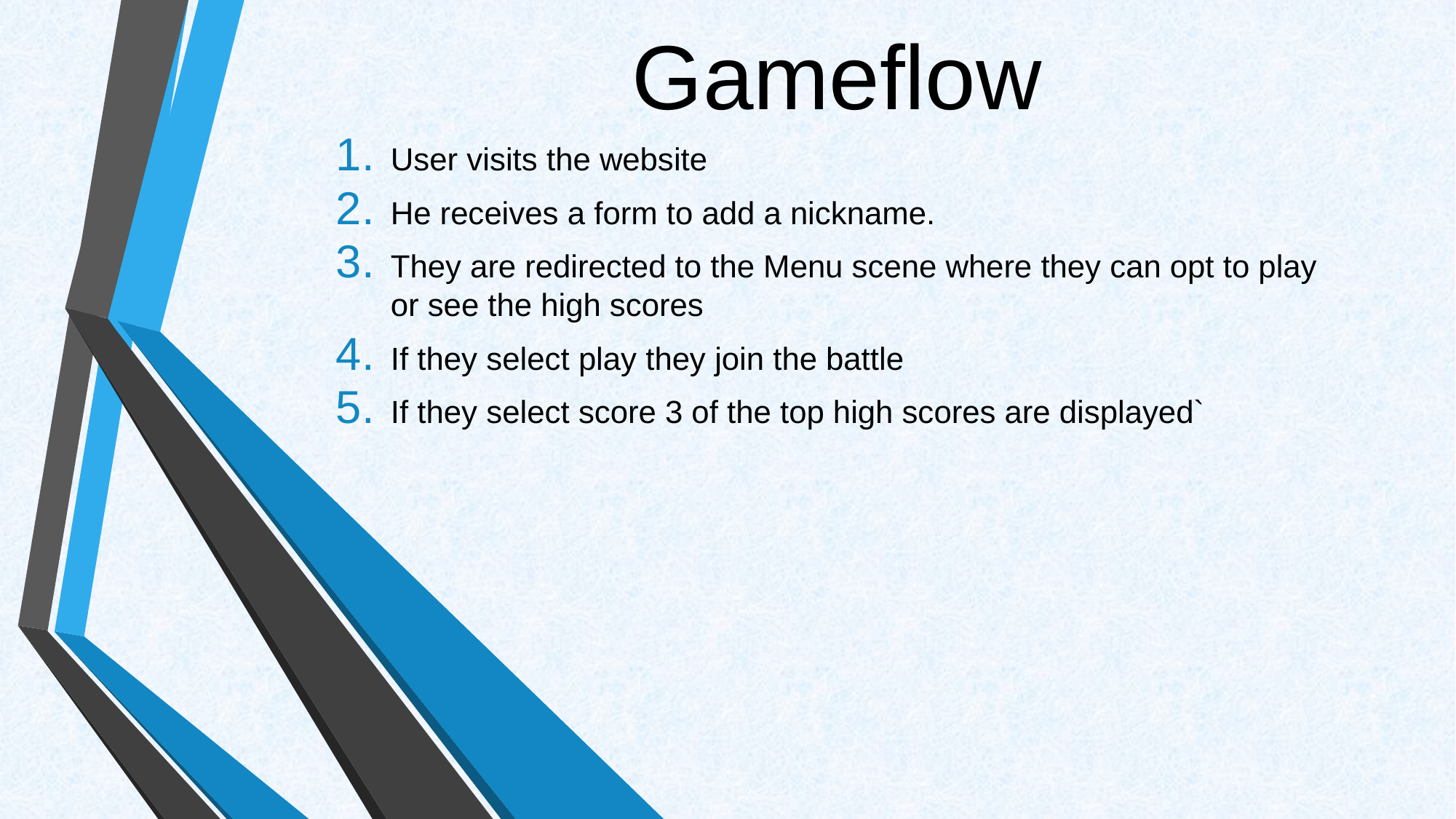

Gameflow
User visits the website
He receives a form to add a nickname.
They are redirected to the Menu scene where they can opt to play or see the high scores
If they select play they join the battle
If they select score 3 of the top high scores are displayed`